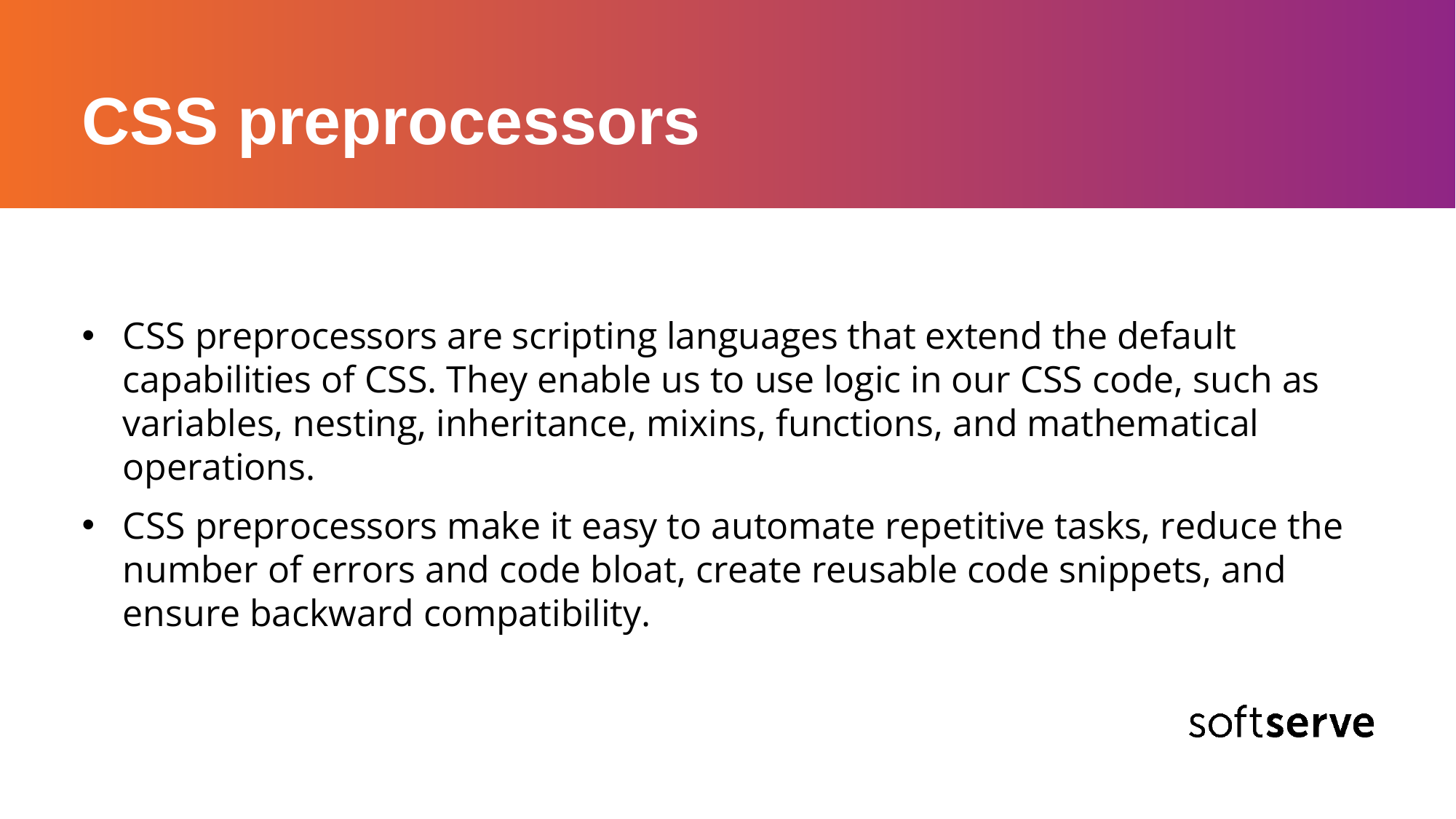

# CSS preprocessors
CSS preprocessors are scripting languages that extend the default capabilities of CSS. They enable us to use logic in our CSS code, such as variables, nesting, inheritance, mixins, functions, and mathematical operations.
CSS preprocessors make it easy to automate repetitive tasks, reduce the number of errors and code bloat, create reusable code snippets, and ensure backward compatibility.